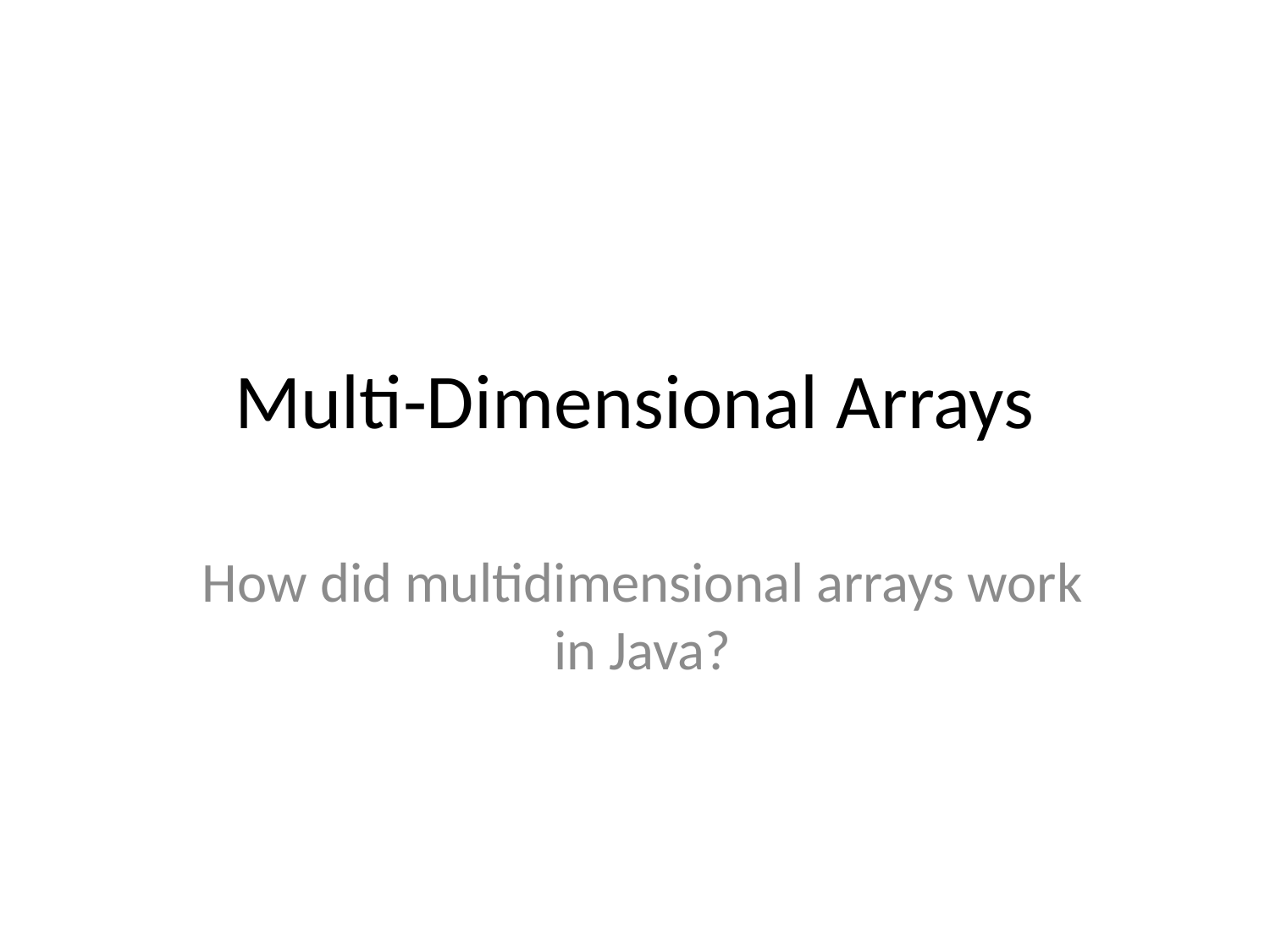

# Multi-Dimensional Arrays
How did multidimensional arrays work in Java?